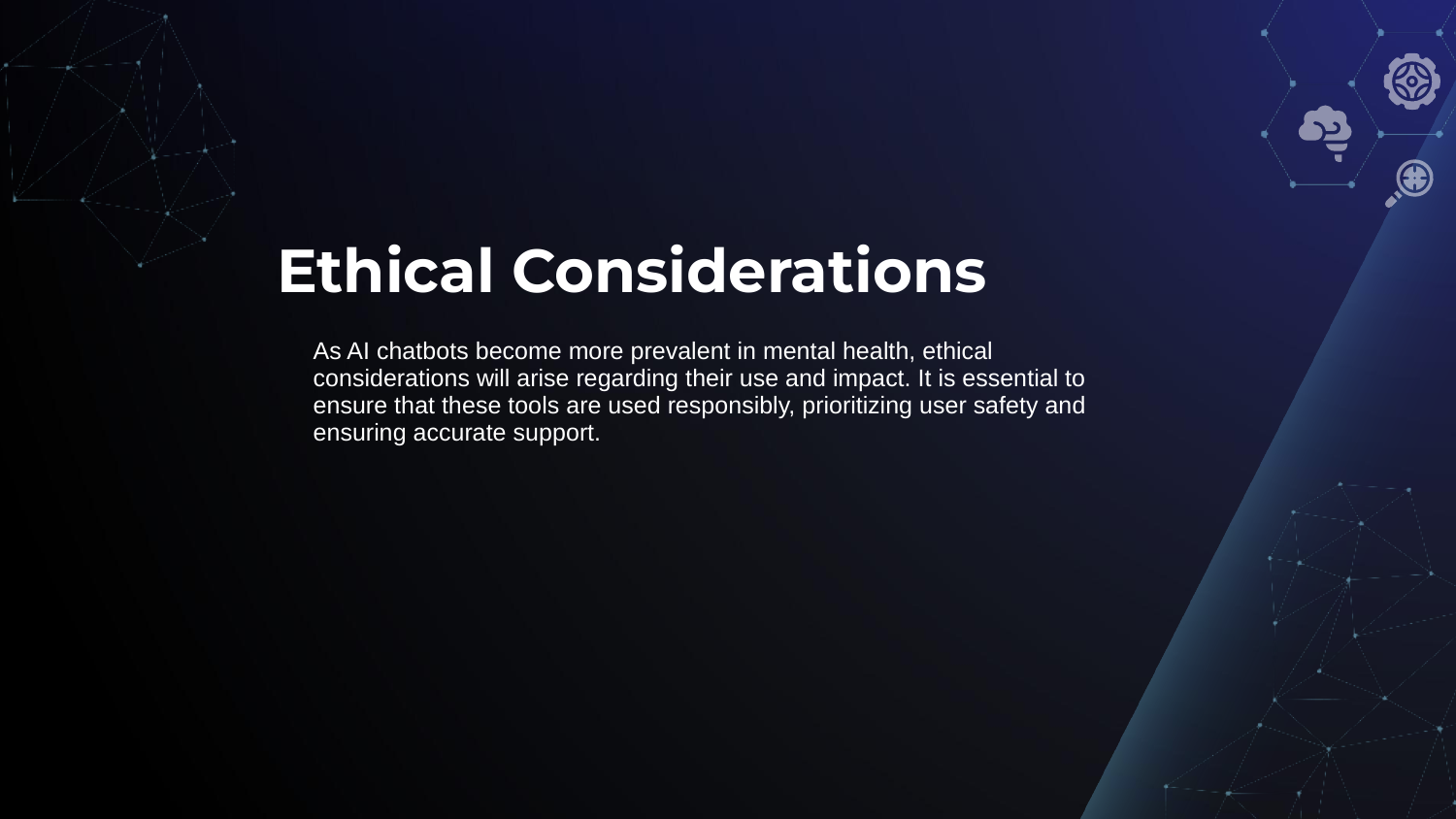

# Ethical Considerations
As AI chatbots become more prevalent in mental health, ethical considerations will arise regarding their use and impact. It is essential to ensure that these tools are used responsibly, prioritizing user safety and ensuring accurate support.